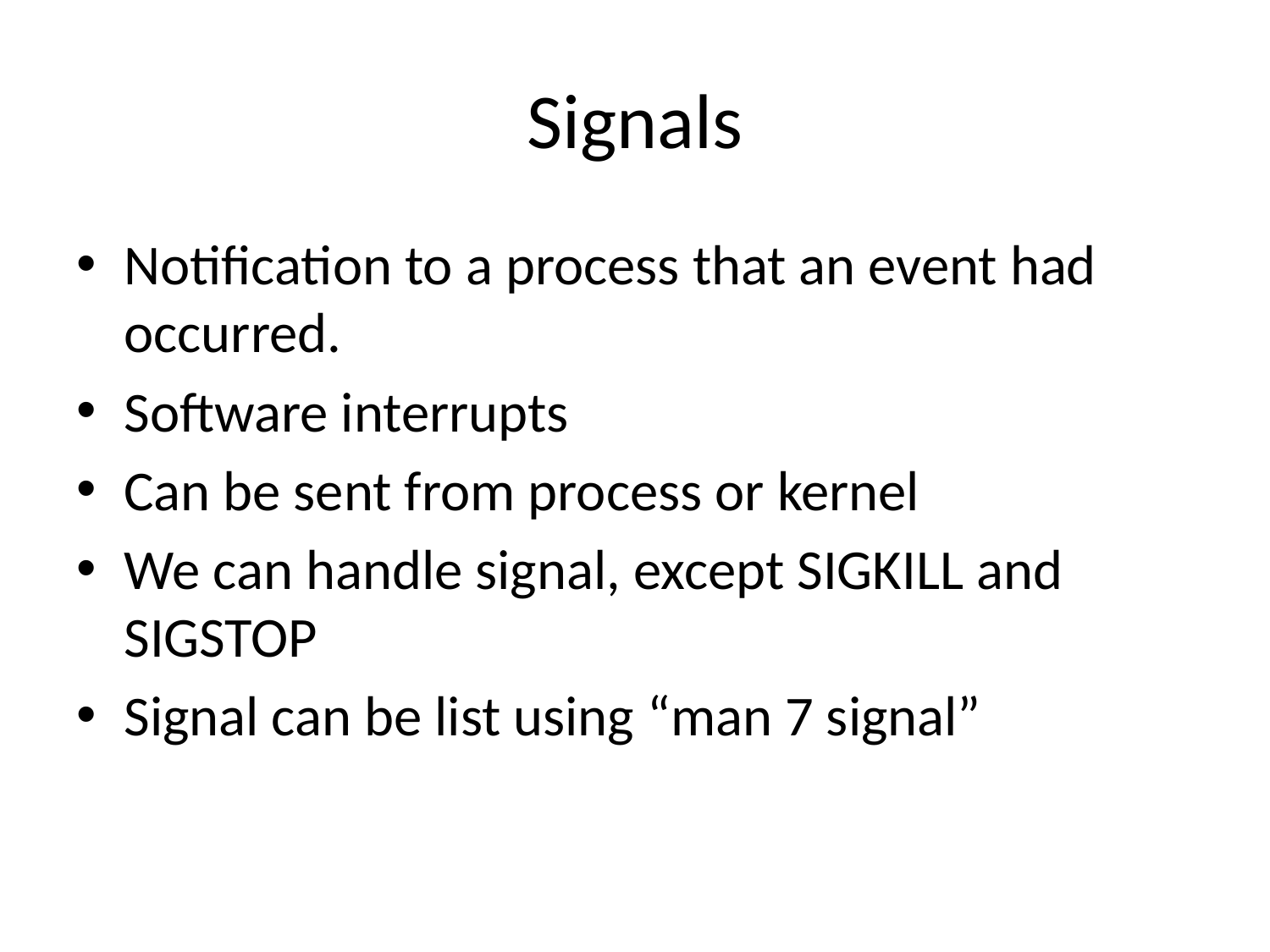

# Signals
Notification to a process that an event had occurred.
Software interrupts
Can be sent from process or kernel
We can handle signal, except SIGKILL and SIGSTOP
Signal can be list using “man 7 signal”